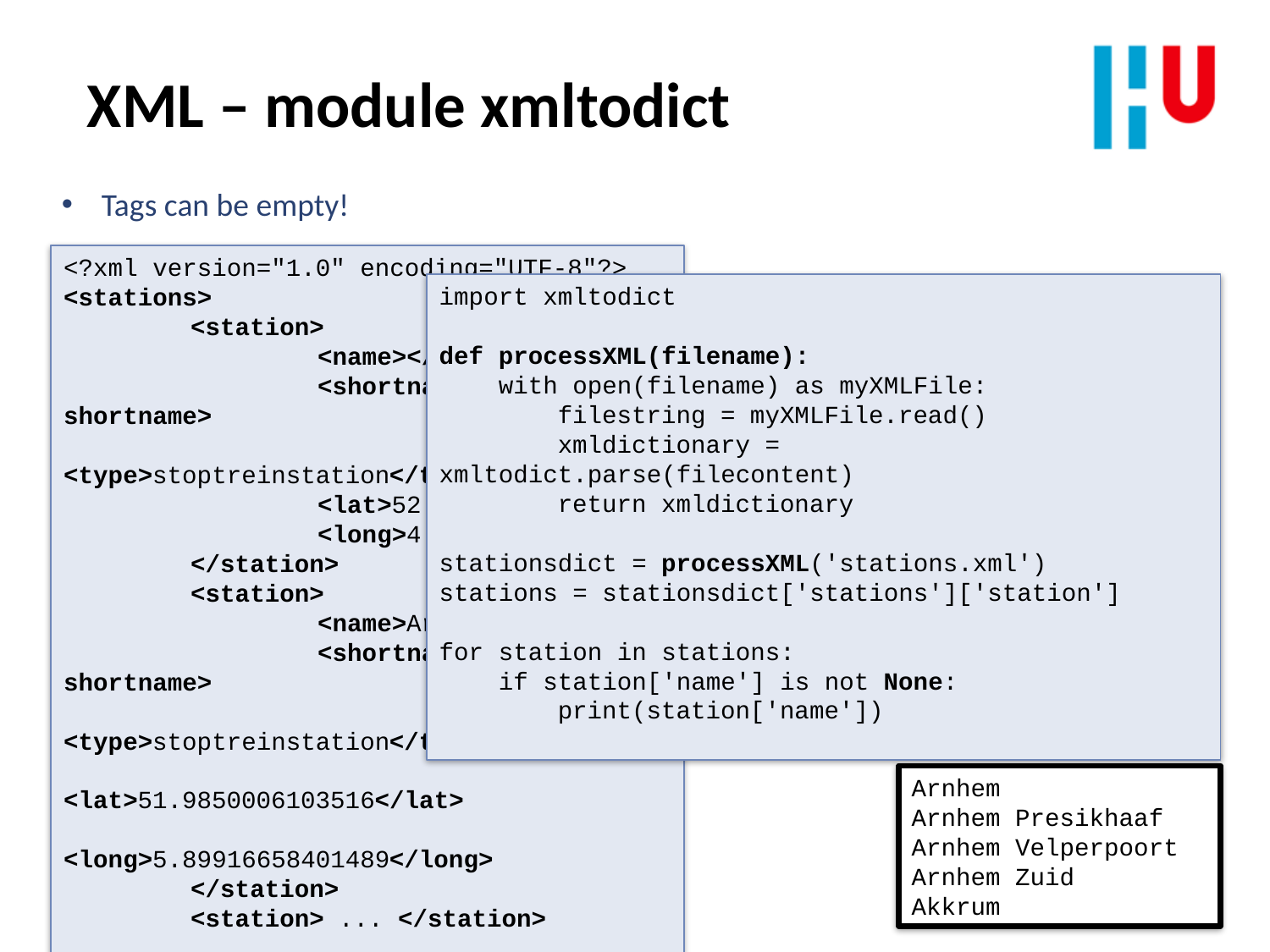

XML – module xmltodict
Tags can be empty!
import xmltodict

def processXML(filename):
    with open(filename) as myXMLFile:
        filestring = myXMLFile.read()
        xmldictionary = xmltodict.parse(filecontent)
        return xmldictionary

stationsdict = processXML('stations.xml')
stations = stationsdict['stations']['station']

for station in stations:
    if station['name'] is not None:
        print(station['name'])

<?xml version="1.0" encoding="UTF-8"?>
<stations>
	<station>
		<name></name>
		<shortname>Abcoude</shortname>
		<type>stoptreinstation</type>
		<lat>52.2785</lat>
		<long>4.977</long>
	</station>
	<station>
		<name>Arnhem</name>
		<shortname>Arnhem</shortname>
		<type>stoptreinstation</type>
		<lat>51.9850006103516</lat>
		<long>5.89916658401489</long>
	</station>
	<station> ... </station>
	...
</stations>
Arnhem
Arnhem Presikhaaf
Arnhem Velperpoort
Arnhem Zuid
Akkrum